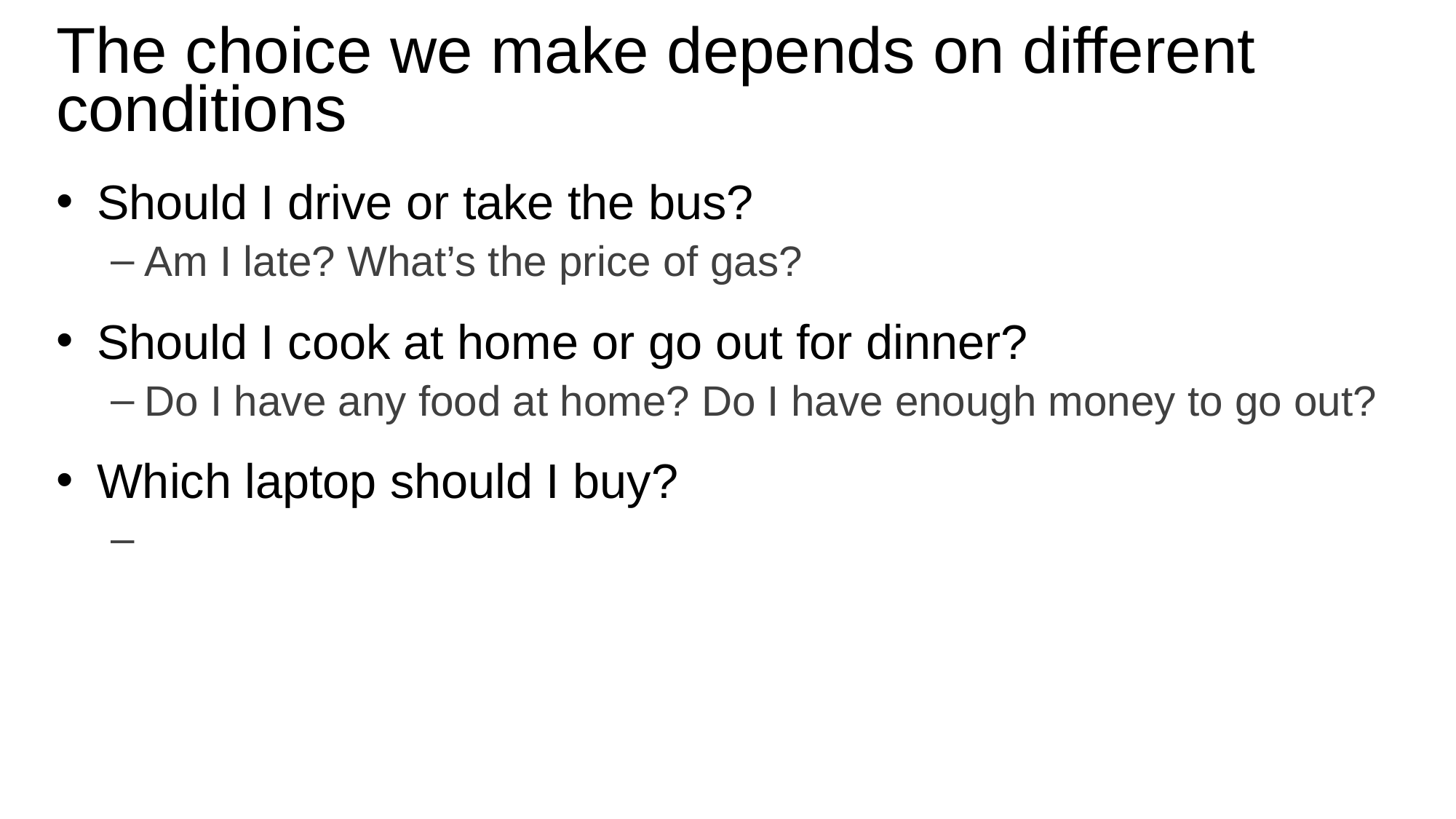

The choice we make depends on different conditions
Should I drive or take the bus?
Am I late? What’s the price of gas?
Should I cook at home or go out for dinner?
Do I have any food at home? Do I have enough money to go out?
Which laptop should I buy?